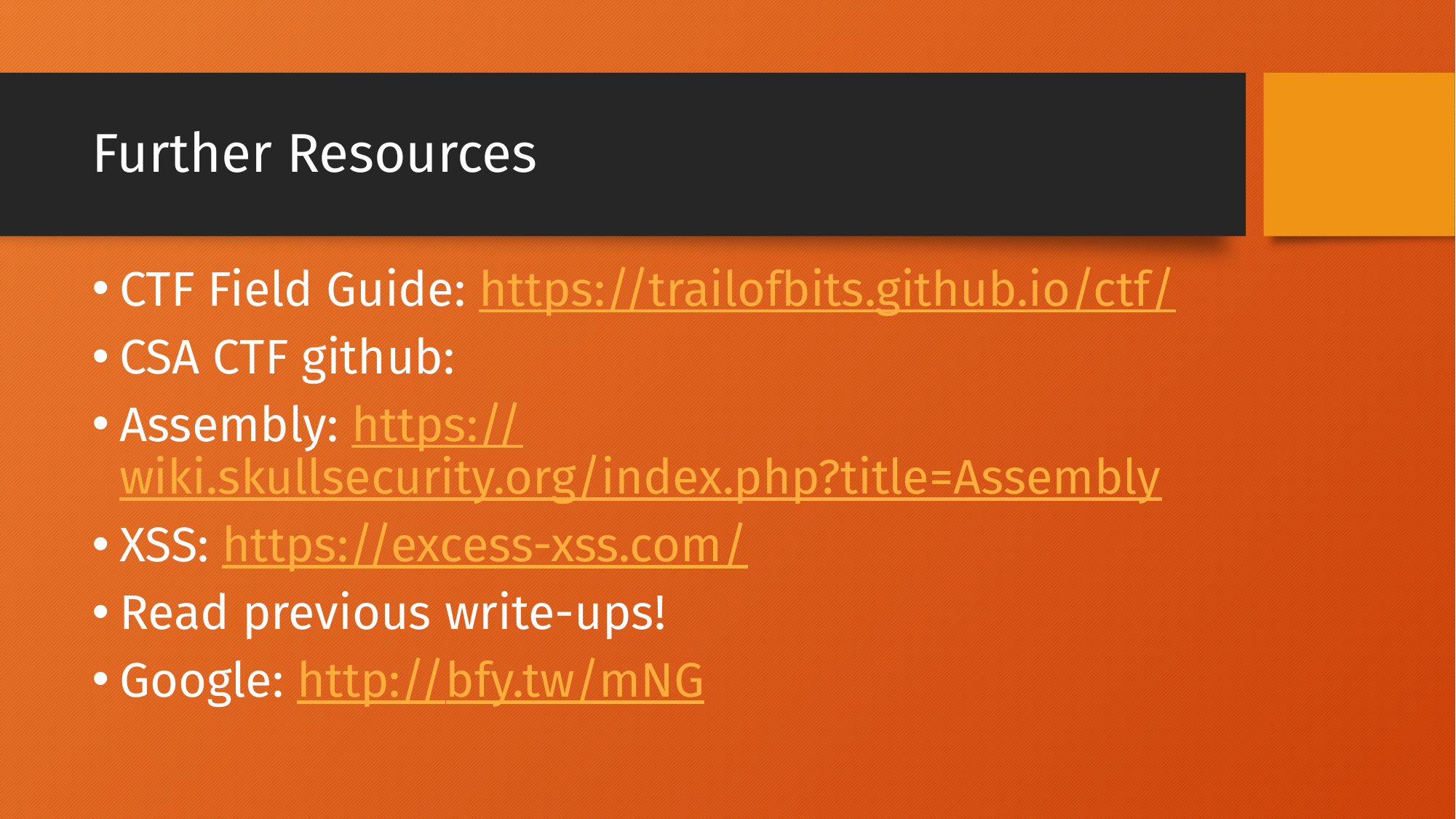

# Further Resources
CTF Field Guide: https://trailofbits.github.io/ctf/
CSA CTF github:
Assembly: https://wiki.skullsecurity.org/index.php?title=Assembly
XSS: https://excess-xss.com/
Read previous write-ups!
Google: http://bfy.tw/mNG